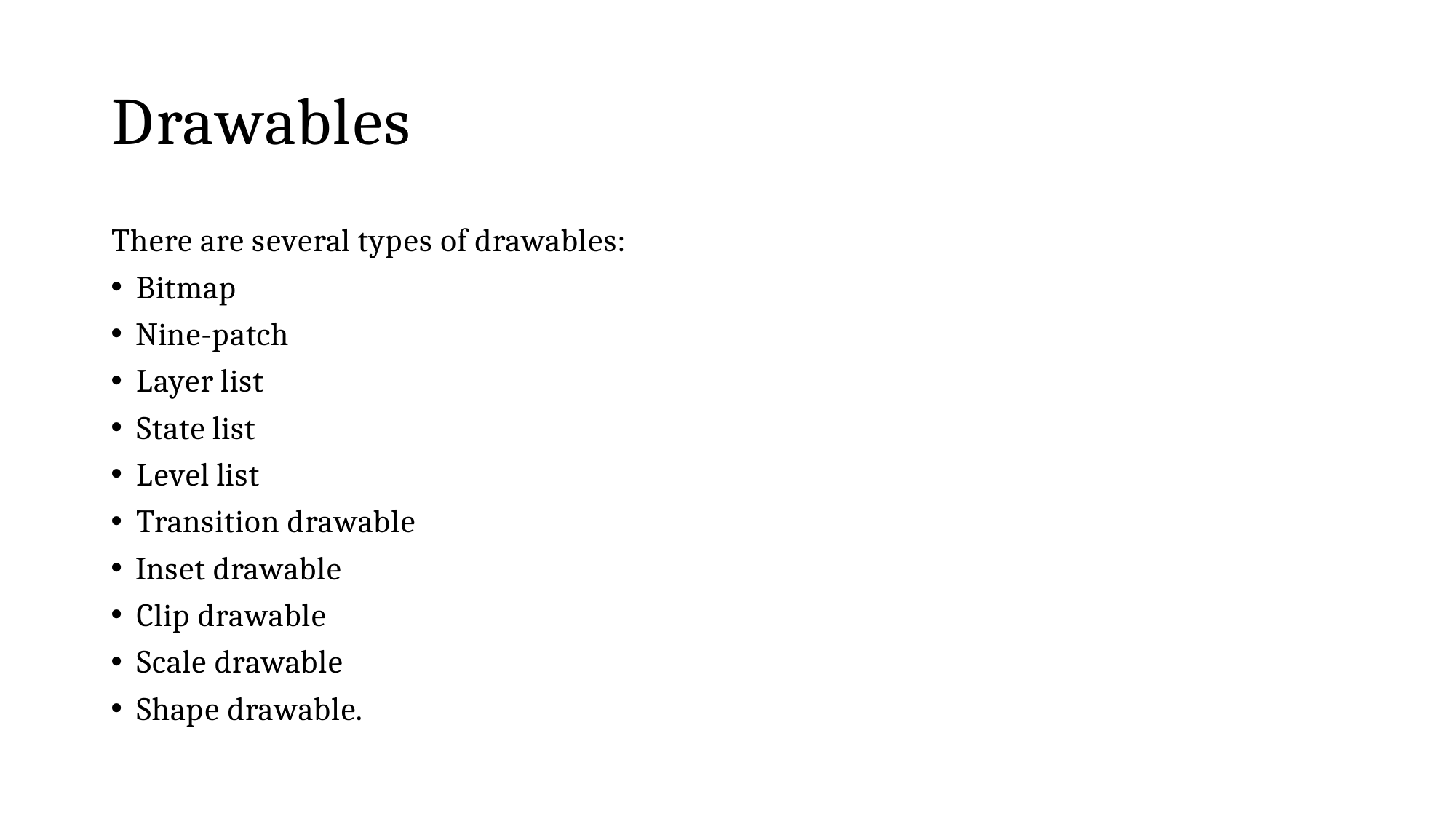

# Drawables
There are several types of drawables:
Bitmap
Nine-patch
Layer list
State list
Level list
Transition drawable
Inset drawable
Clip drawable
Scale drawable
Shape drawable.